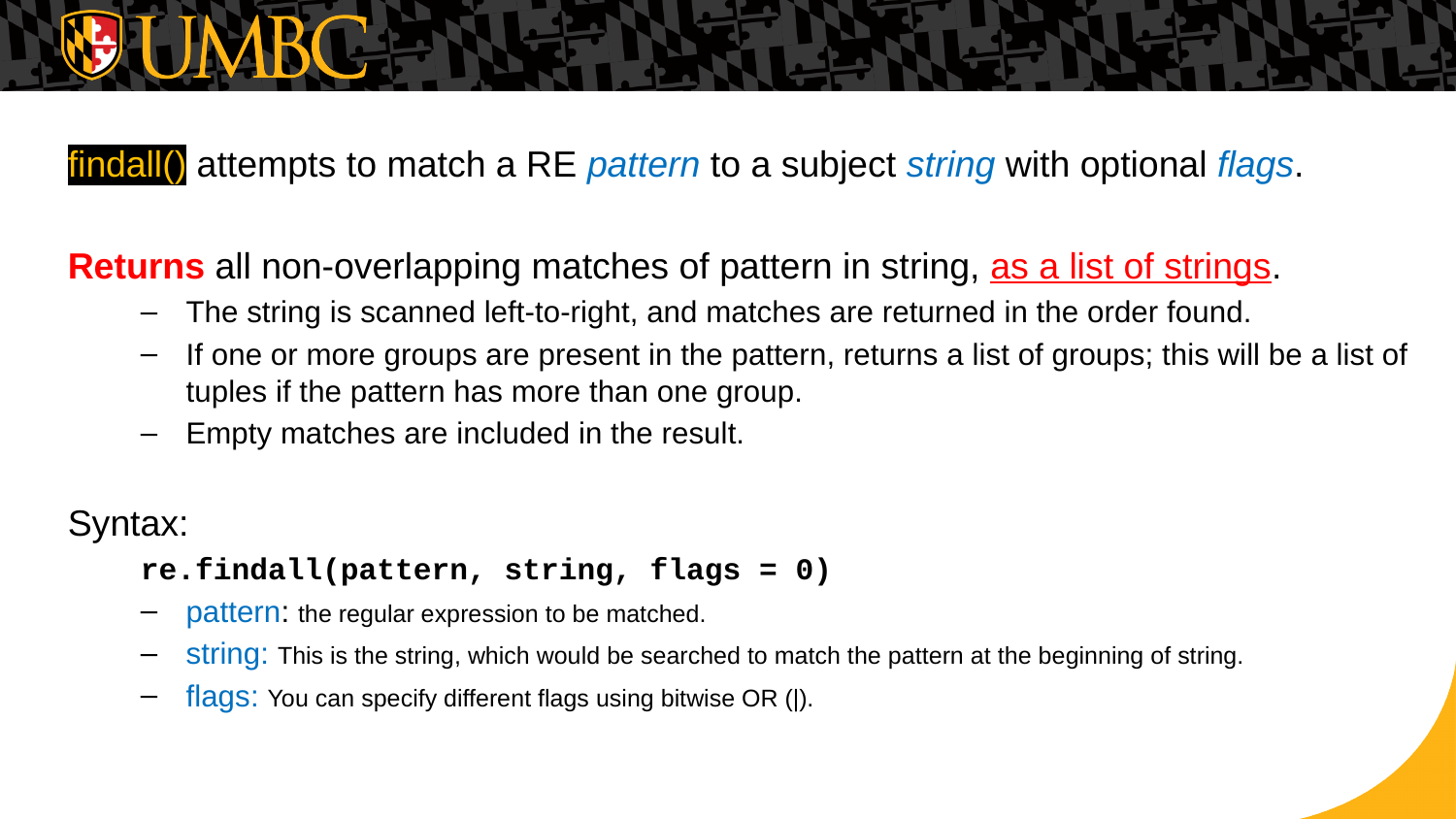

findall() attempts to match a RE pattern to a subject string with optional flags.

Returns all non-overlapping matches of pattern in string, as a list of strings.
The string is scanned left-to-right, and matches are returned in the order found.
If one or more groups are present in the pattern, returns a list of groups; this will be a list of tuples if the pattern has more than one group.
Empty matches are included in the result.

Syntax:
re.findall(pattern, string, flags = 0)
pattern: the regular expression to be matched.
string: This is the string, which would be searched to match the pattern at the beginning of string.
flags: You can specify different flags using bitwise OR (|).